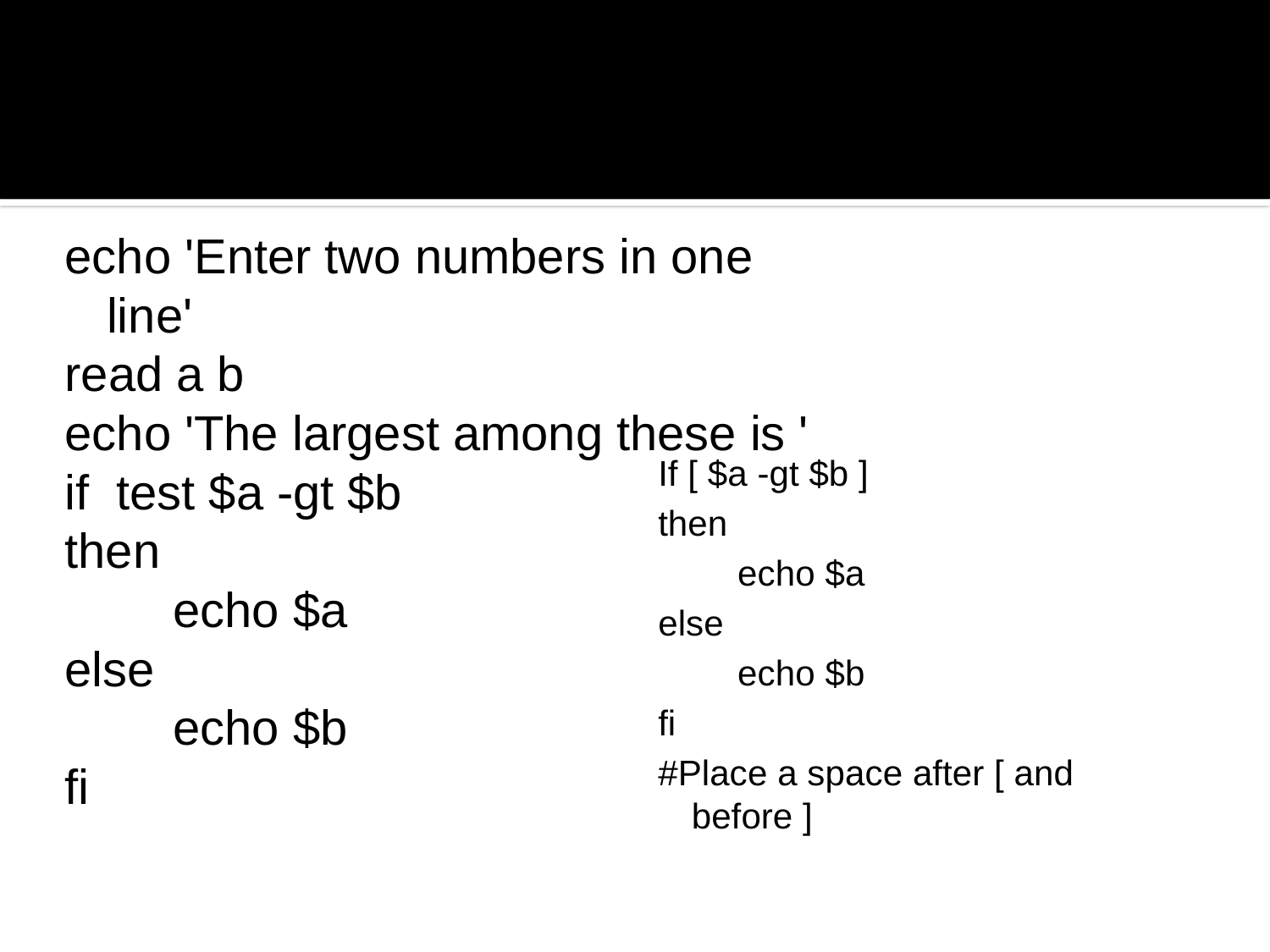

#
echo 'Enter two numbers in one line'
read a b
echo 'The largest among these is '
if  test $a -gt $b
then
        echo $a
else
        echo $b
fi

If [ $a -gt $b ]
then
        echo $a
else
        echo $b
fi
#Place a space after [ and before ]